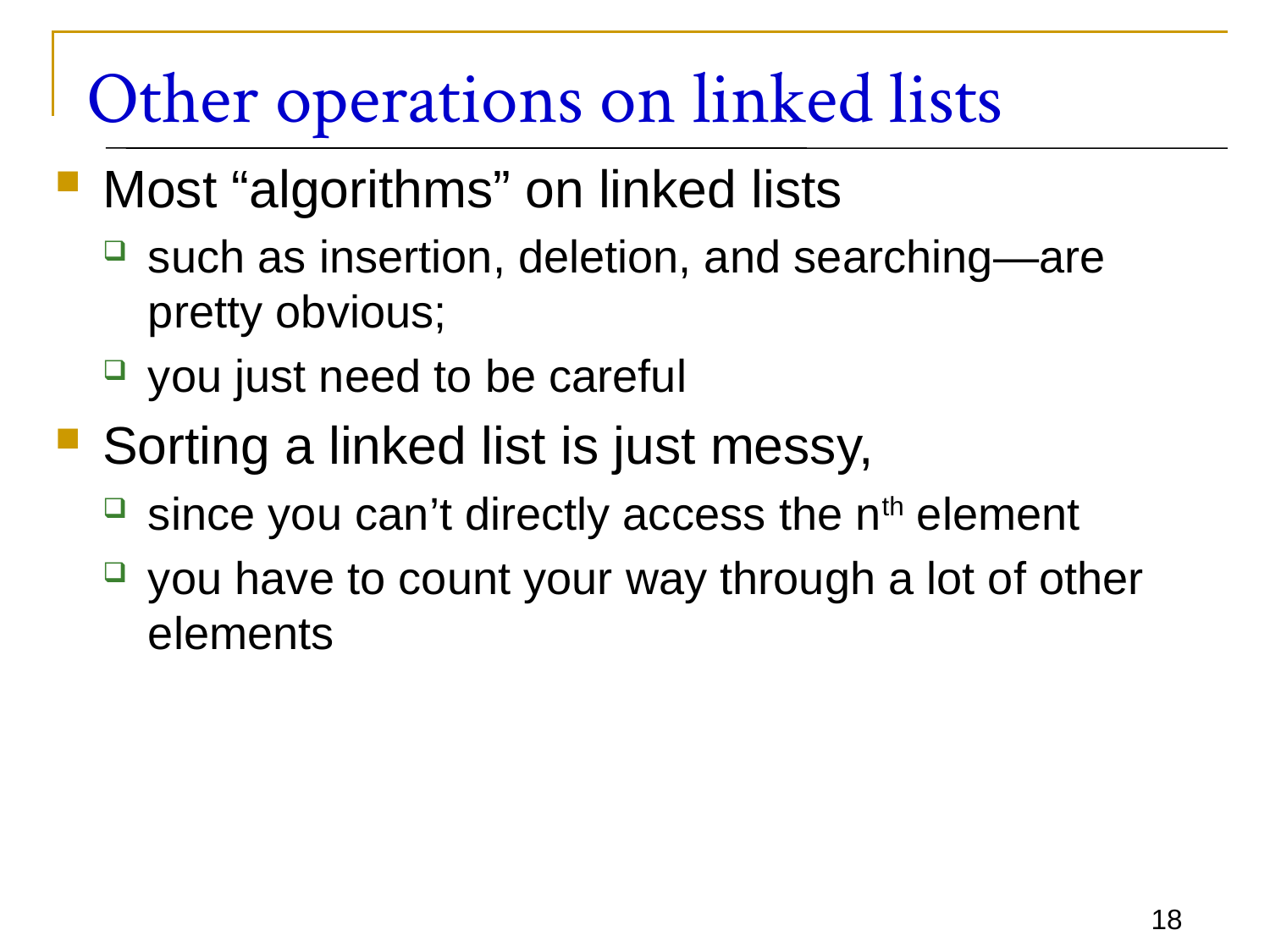

# Other operations on linked lists
Most “algorithms” on linked lists
such as insertion, deletion, and searching—are pretty obvious;
you just need to be careful
Sorting a linked list is just messy,
since you can’t directly access the nth element
you have to count your way through a lot of other elements